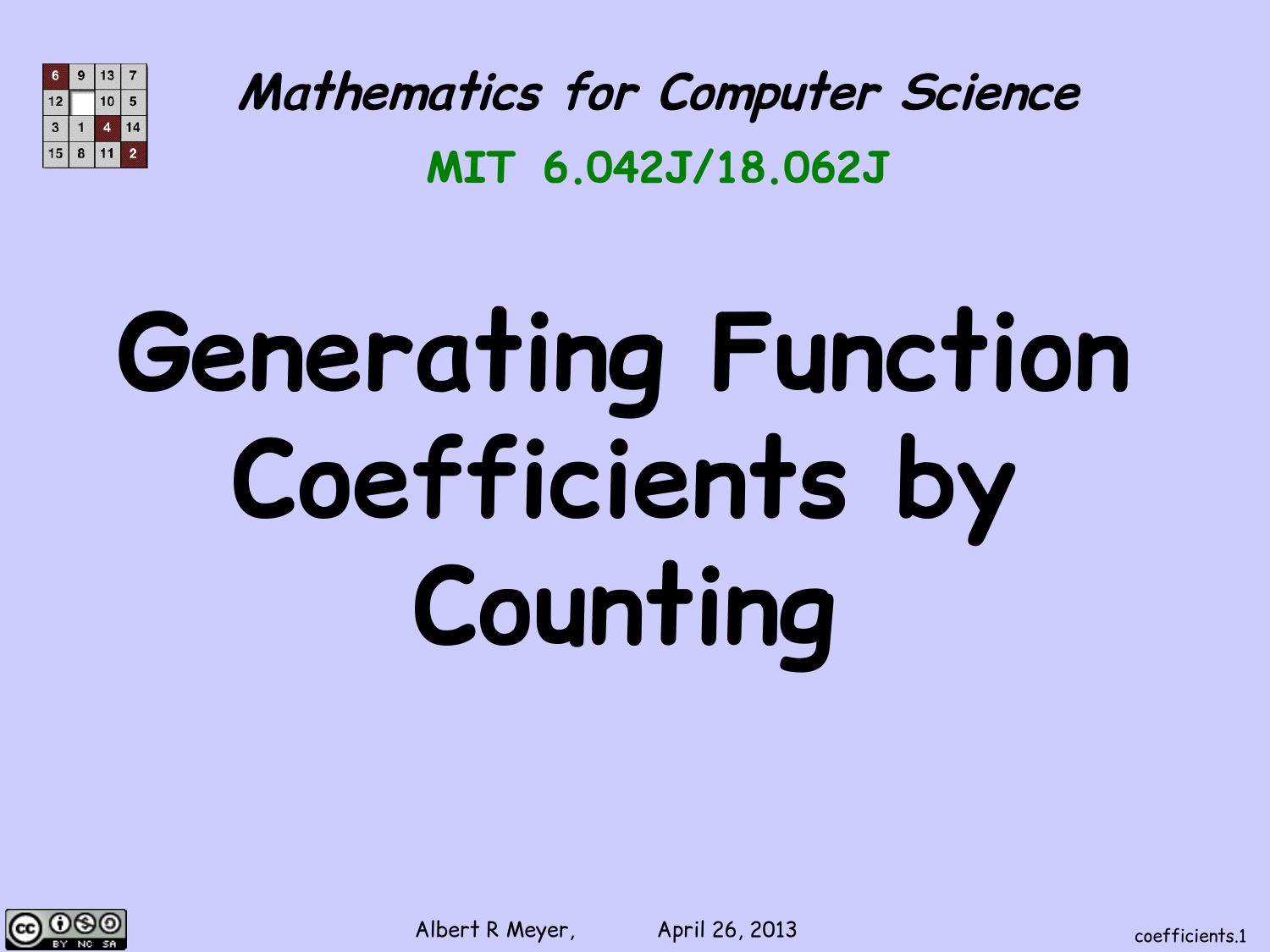

Mathematics for Computer Science
MIT 6.042J/18.062J
Generating Function
Coefficients by Counting
coefficients.1